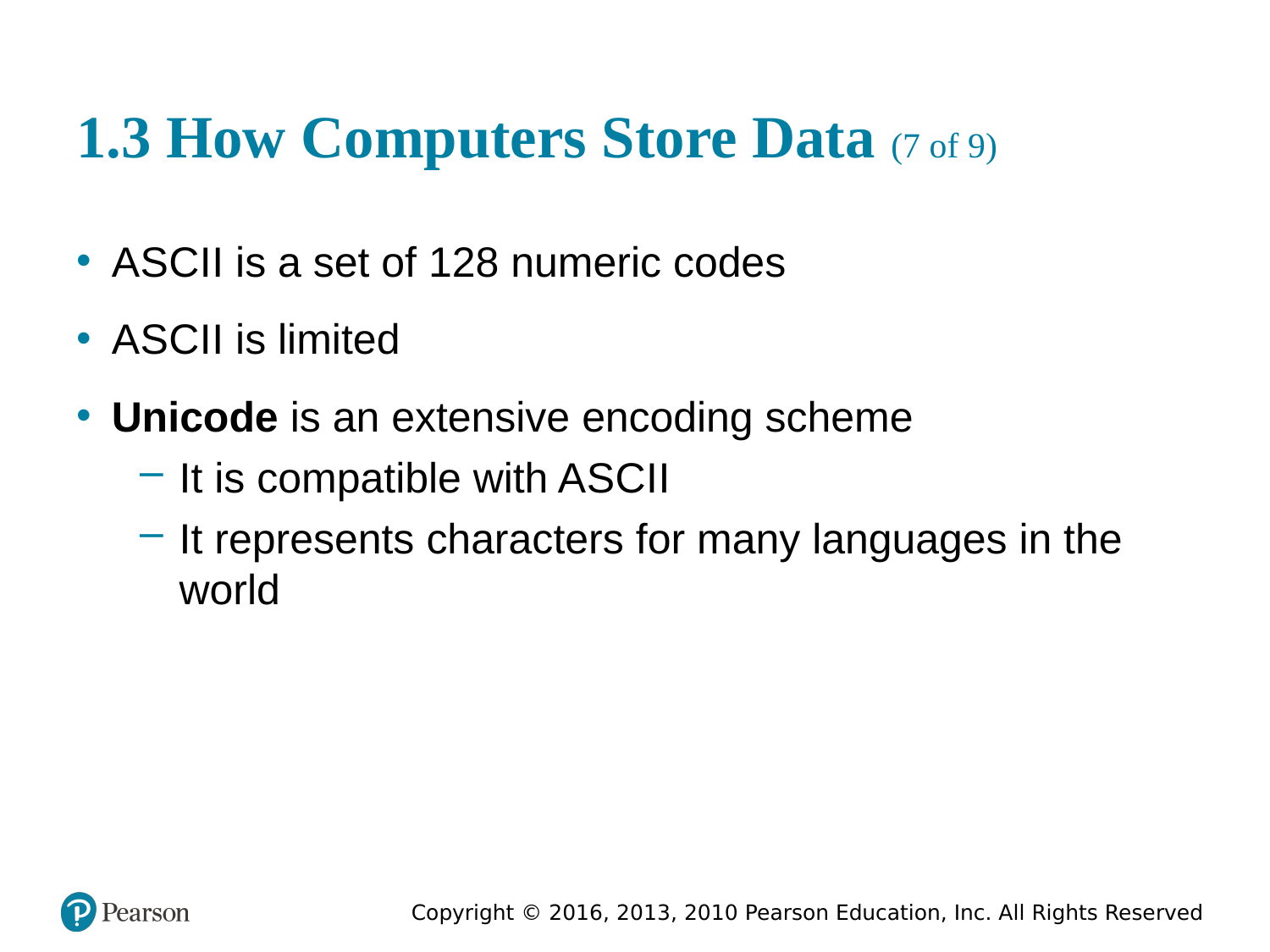

# 1.3 How Computers Store Data (7 of 9)
A S C I I is a set of 128 numeric codes
A S C I I is limited
Unicode is an extensive encoding scheme
It is compatible with A S C I I
It represents characters for many languages in the world